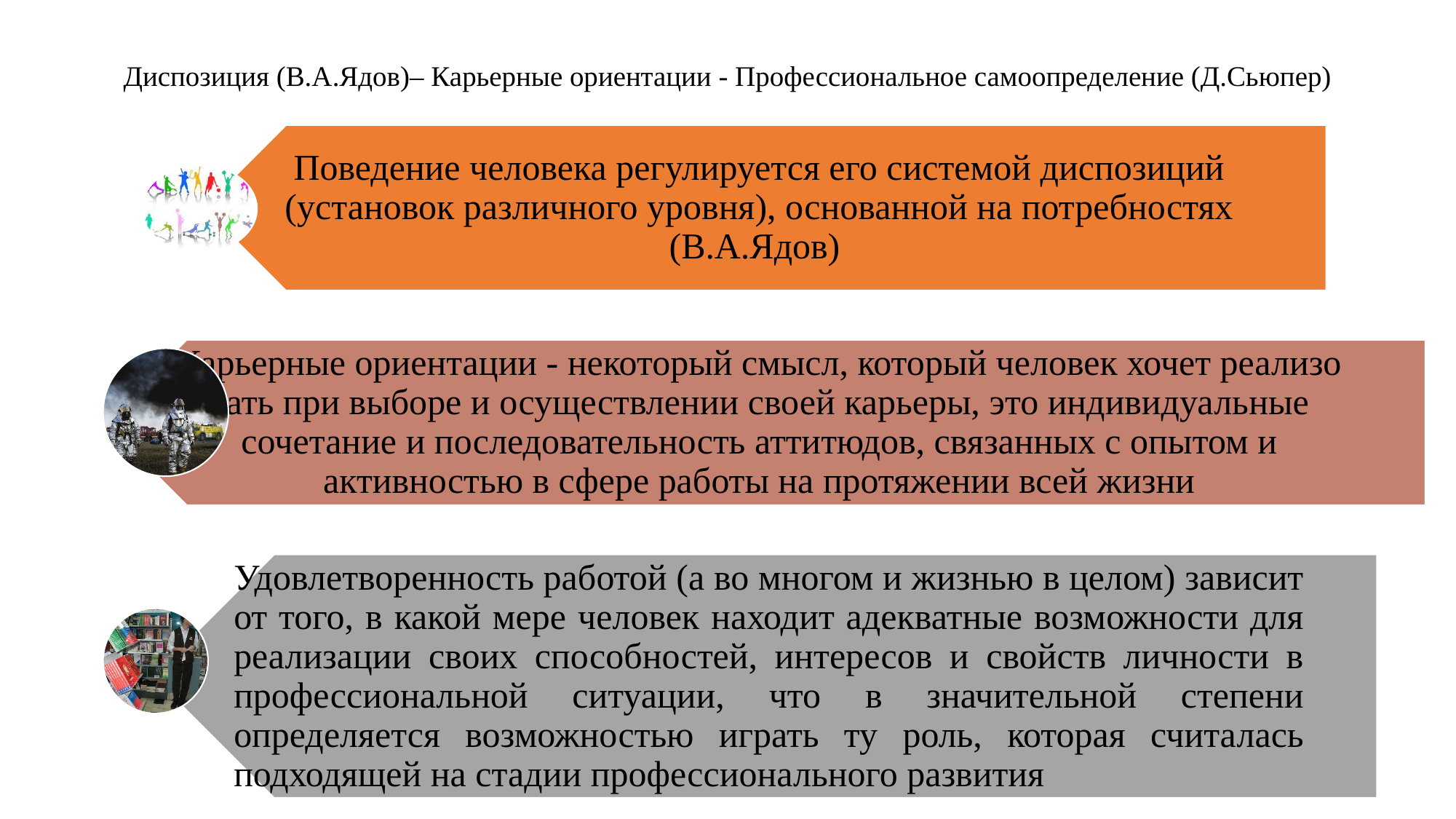

# Диспозиция (В.А.Ядов)– Карьерные ориентации - Профессиональное самоопределение (Д.Сьюпер)
Поведение человека регулируется его системой диспозиций (установок различного уровня), основанной на потребностях (В.А.Ядов)
Карьерные ориентации - некоторый смысл, который человек хочет реализо­вать при выборе и осуществлении своей карьеры, это индивидуаль­ные сочетание и последовательность аттитюдов, связанных с опы­том и активностью в сфере работы на протяжении всей жизни
Удовлетворенность работой (а во многом и жизнью в целом) зависит от того, в какой мере человек находит адекватные возможности для реализации своих способностей, интересов и свойств личности в про­фессиональной ситуации, что в значительной степени определяется возможностью играть ту роль, которая считалась подходящей на ста­дии профессионального развития